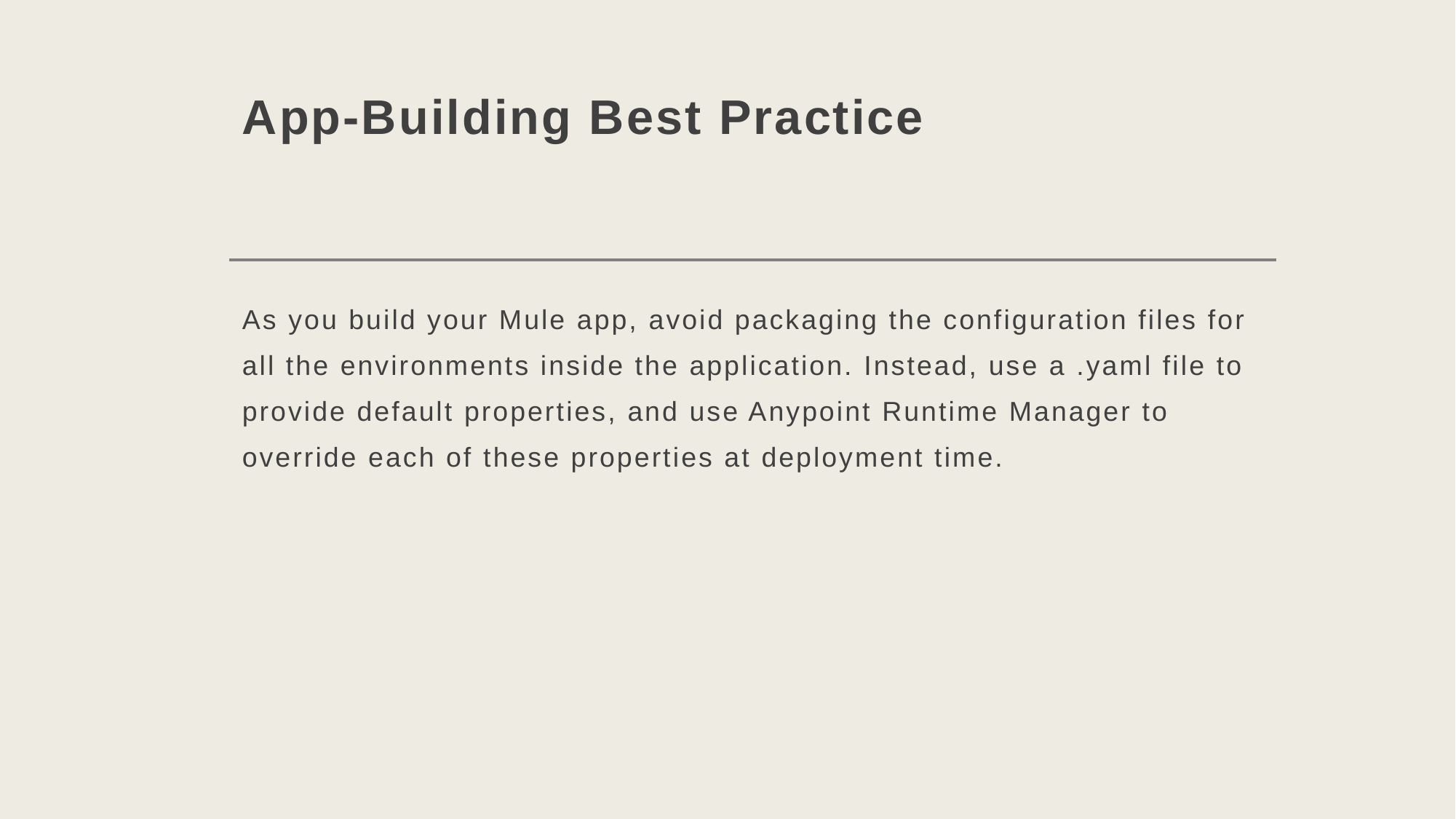

# App-Building Best Practice
As you build your Mule app, avoid packaging the configuration files for all the environments inside the application. Instead, use a .yaml file to provide default properties, and use Anypoint Runtime Manager to override each of these properties at deployment time.